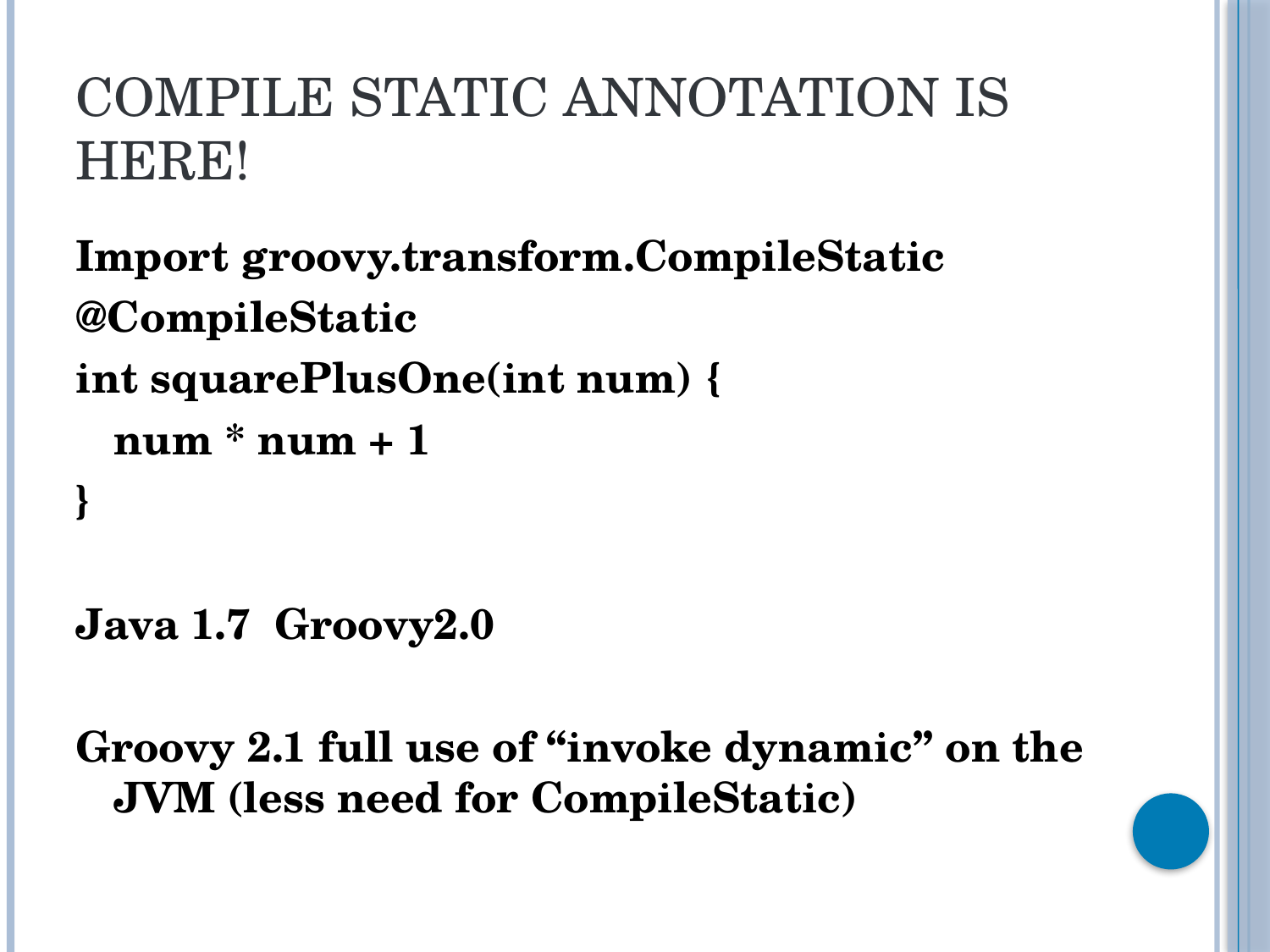

# Compile Static Annotation is here!
Import groovy.transform.CompileStatic
@CompileStatic
int squarePlusOne(int num) {
	num * num + 1
}

Java 1.7  Groovy2.0

Groovy 2.1 full use of “invoke dynamic” on the JVM (less need for CompileStatic)